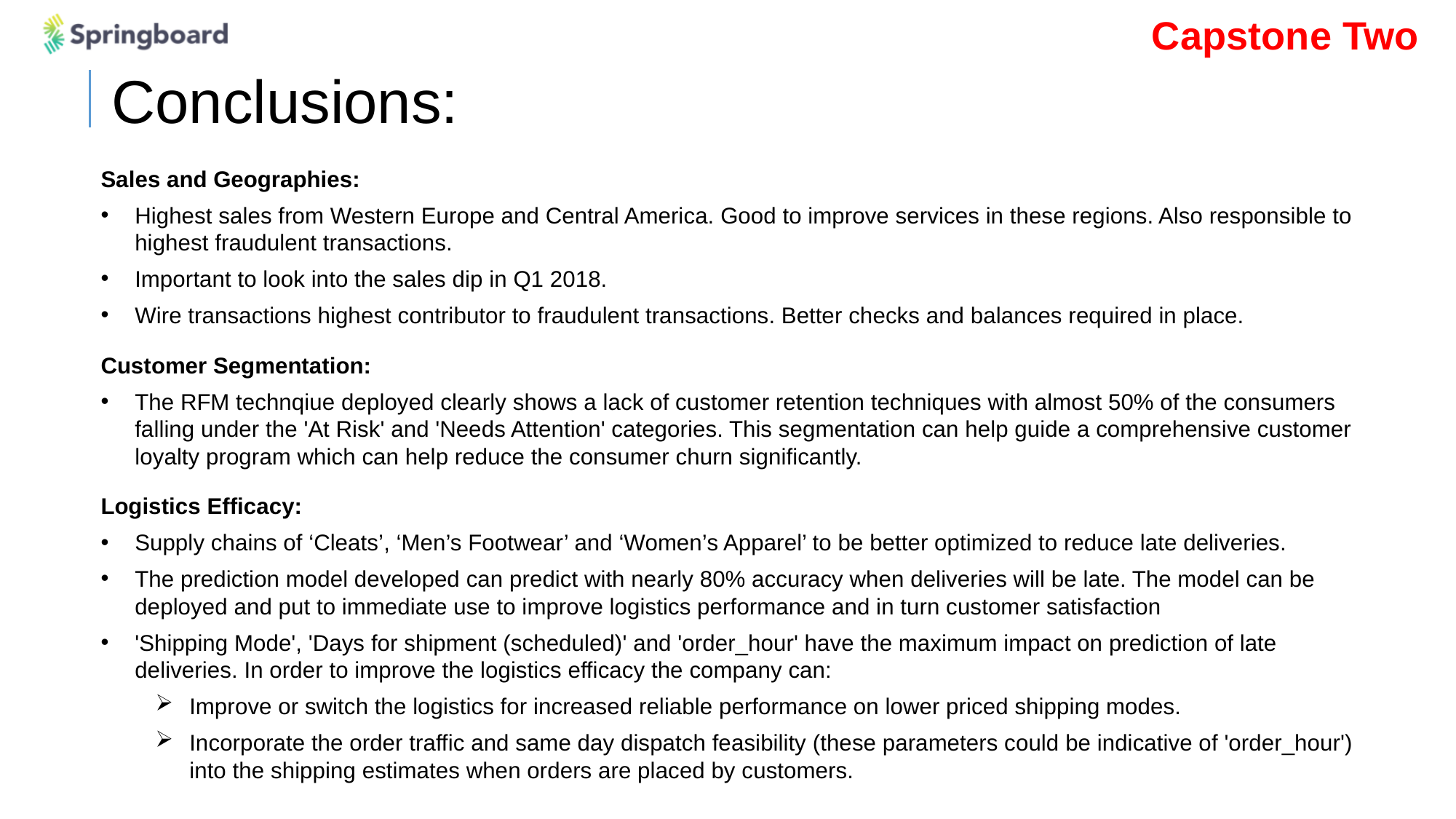

Conclusions:
Sales and Geographies:
Highest sales from Western Europe and Central America. Good to improve services in these regions. Also responsible to highest fraudulent transactions.
Important to look into the sales dip in Q1 2018.
Wire transactions highest contributor to fraudulent transactions. Better checks and balances required in place.
Customer Segmentation:
The RFM technqiue deployed clearly shows a lack of customer retention techniques with almost 50% of the consumers falling under the 'At Risk' and 'Needs Attention' categories. This segmentation can help guide a comprehensive customer loyalty program which can help reduce the consumer churn significantly.
Logistics Efficacy:
Supply chains of ‘Cleats’, ‘Men’s Footwear’ and ‘Women’s Apparel’ to be better optimized to reduce late deliveries.
The prediction model developed can predict with nearly 80% accuracy when deliveries will be late. The model can be deployed and put to immediate use to improve logistics performance and in turn customer satisfaction
'Shipping Mode', 'Days for shipment (scheduled)' and 'order_hour' have the maximum impact on prediction of late deliveries. In order to improve the logistics efficacy the company can:
Improve or switch the logistics for increased reliable performance on lower priced shipping modes.
Incorporate the order traffic and same day dispatch feasibility (these parameters could be indicative of 'order_hour') into the shipping estimates when orders are placed by customers.